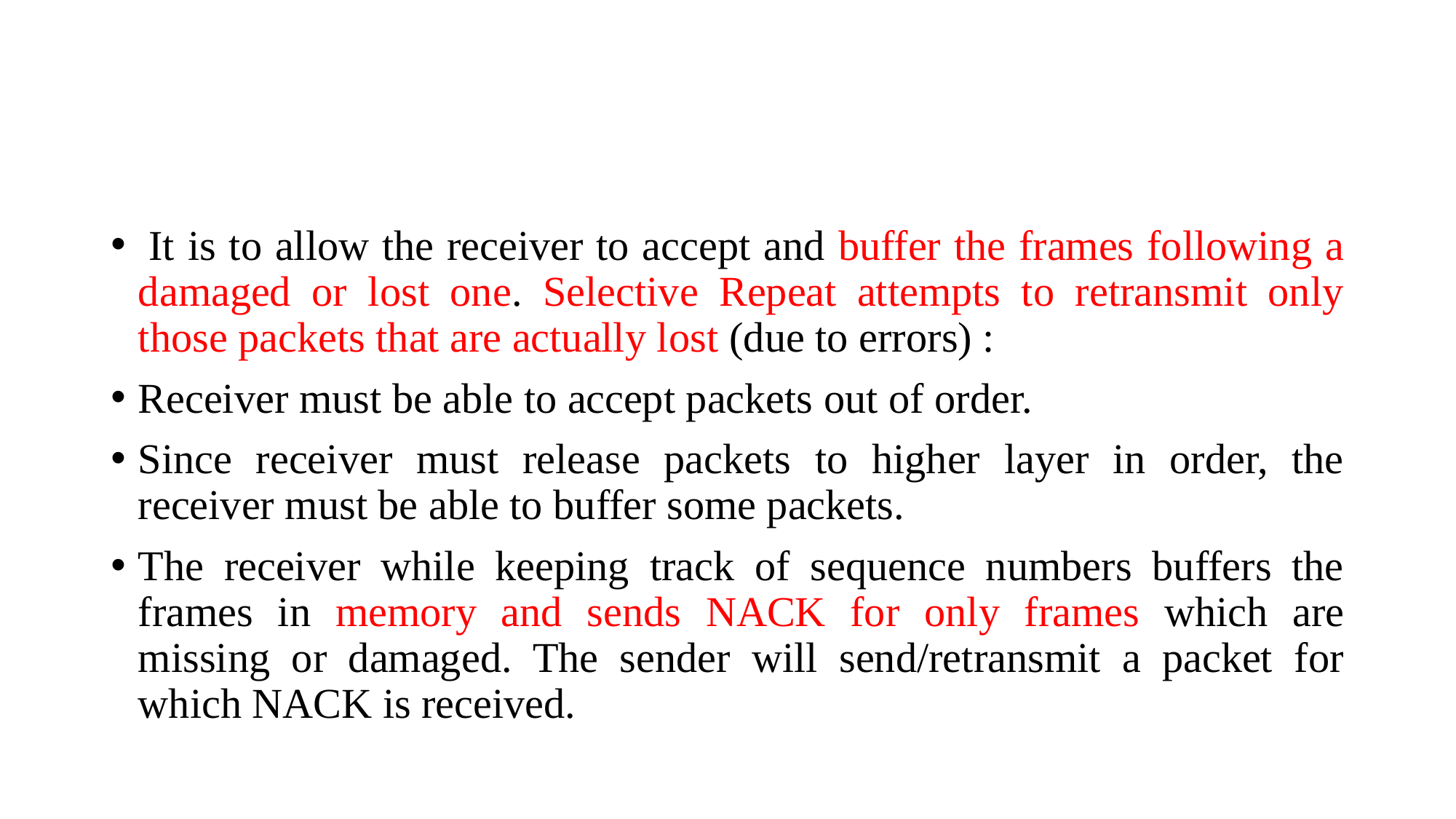

#
 It is to allow the receiver to accept and buffer the frames following a damaged or lost one. Selective Repeat attempts to retransmit only those packets that are actually lost (due to errors) :
Receiver must be able to accept packets out of order.
Since receiver must release packets to higher layer in order, the receiver must be able to buffer some packets.
The receiver while keeping track of sequence numbers buffers the frames in memory and sends NACK for only frames which are missing or damaged. The sender will send/retransmit a packet for which NACK is received.